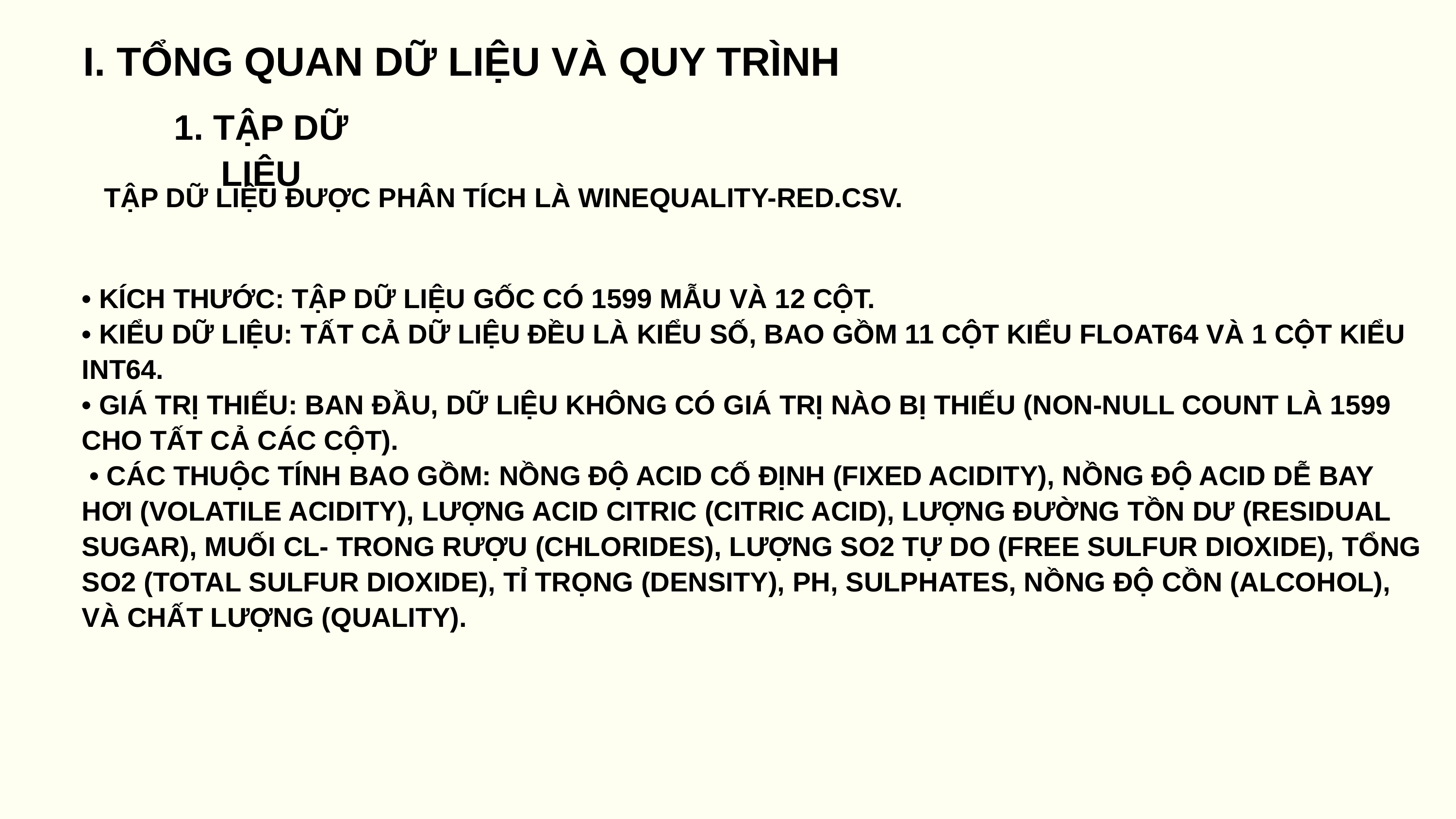

I. TỔNG QUAN DỮ LIỆU VÀ QUY TRÌNH
1. TẬP DỮ LIỆU
TẬP DỮ LIỆU ĐƯỢC PHÂN TÍCH LÀ WINEQUALITY-RED.CSV.
• KÍCH THƯỚC: TẬP DỮ LIỆU GỐC CÓ 1599 MẪU VÀ 12 CỘT.
• KIỂU DỮ LIỆU: TẤT CẢ DỮ LIỆU ĐỀU LÀ KIỂU SỐ, BAO GỒM 11 CỘT KIỂU FLOAT64 VÀ 1 CỘT KIỂU INT64.
• GIÁ TRỊ THIẾU: BAN ĐẦU, DỮ LIỆU KHÔNG CÓ GIÁ TRỊ NÀO BỊ THIẾU (NON-NULL COUNT LÀ 1599 CHO TẤT CẢ CÁC CỘT).
 • CÁC THUỘC TÍNH BAO GỒM: NỒNG ĐỘ ACID CỐ ĐỊNH (FIXED ACIDITY), NỒNG ĐỘ ACID DỄ BAY HƠI (VOLATILE ACIDITY), LƯỢNG ACID CITRIC (CITRIC ACID), LƯỢNG ĐƯỜNG TỒN DƯ (RESIDUAL SUGAR), MUỐI CL- TRONG RƯỢU (CHLORIDES), LƯỢNG SO2 TỰ DO (FREE SULFUR DIOXIDE), TỔNG SO2 (TOTAL SULFUR DIOXIDE), TỈ TRỌNG (DENSITY), PH, SULPHATES, NỒNG ĐỘ CỒN (ALCOHOL), VÀ CHẤT LƯỢNG (QUALITY).